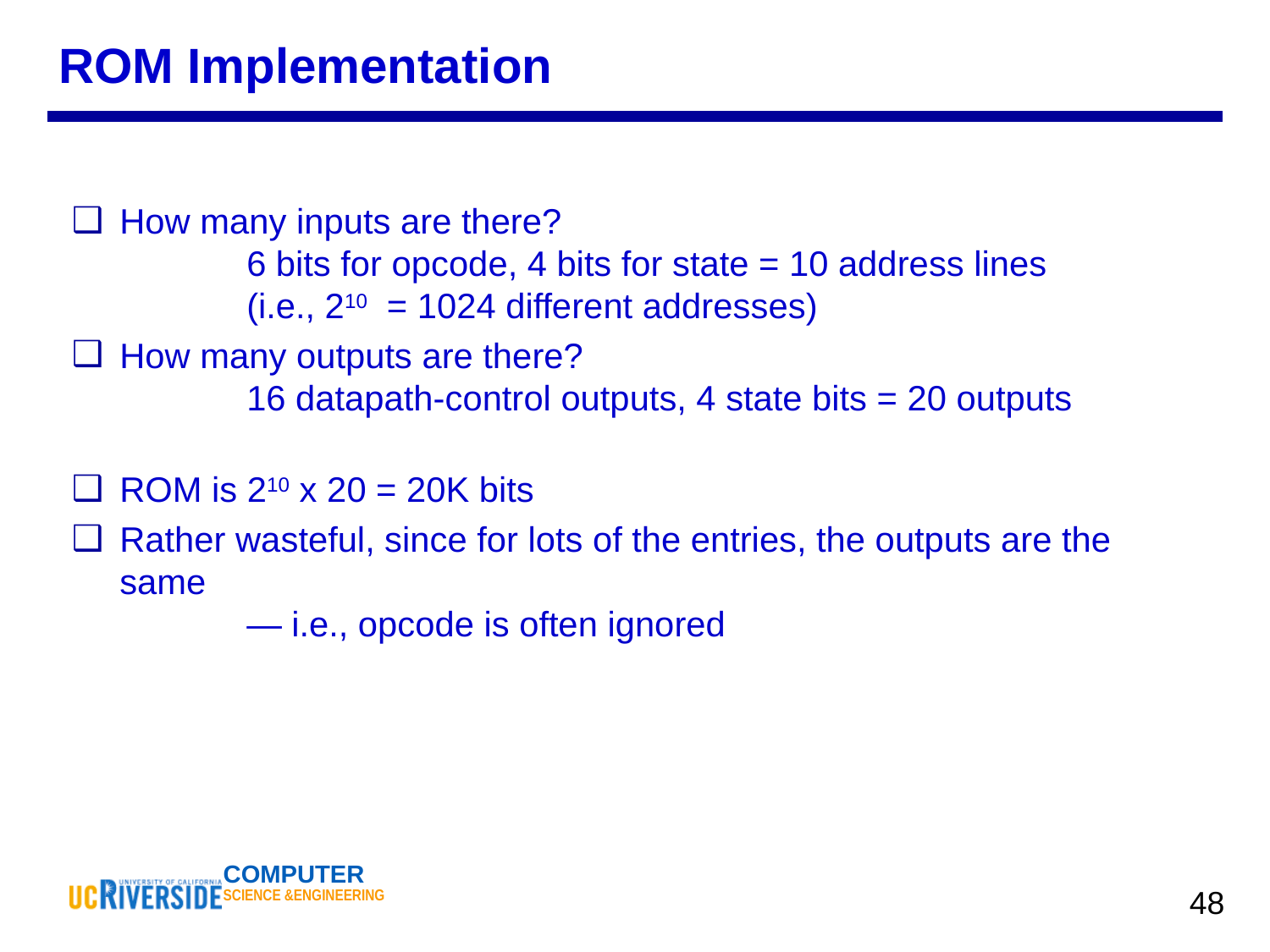

ROM Implementation
How many inputs are there?
	6 bits for opcode, 4 bits for state = 10 address lines
	(i.e., 210  = 1024 different addresses)
How many outputs are there?
	16 datapath-control outputs, 4 state bits = 20 outputs
ROM is 210 x 20 = 20K bits
Rather wasteful, since for lots of the entries, the outputs are the same
	— i.e., opcode is often ignored
48